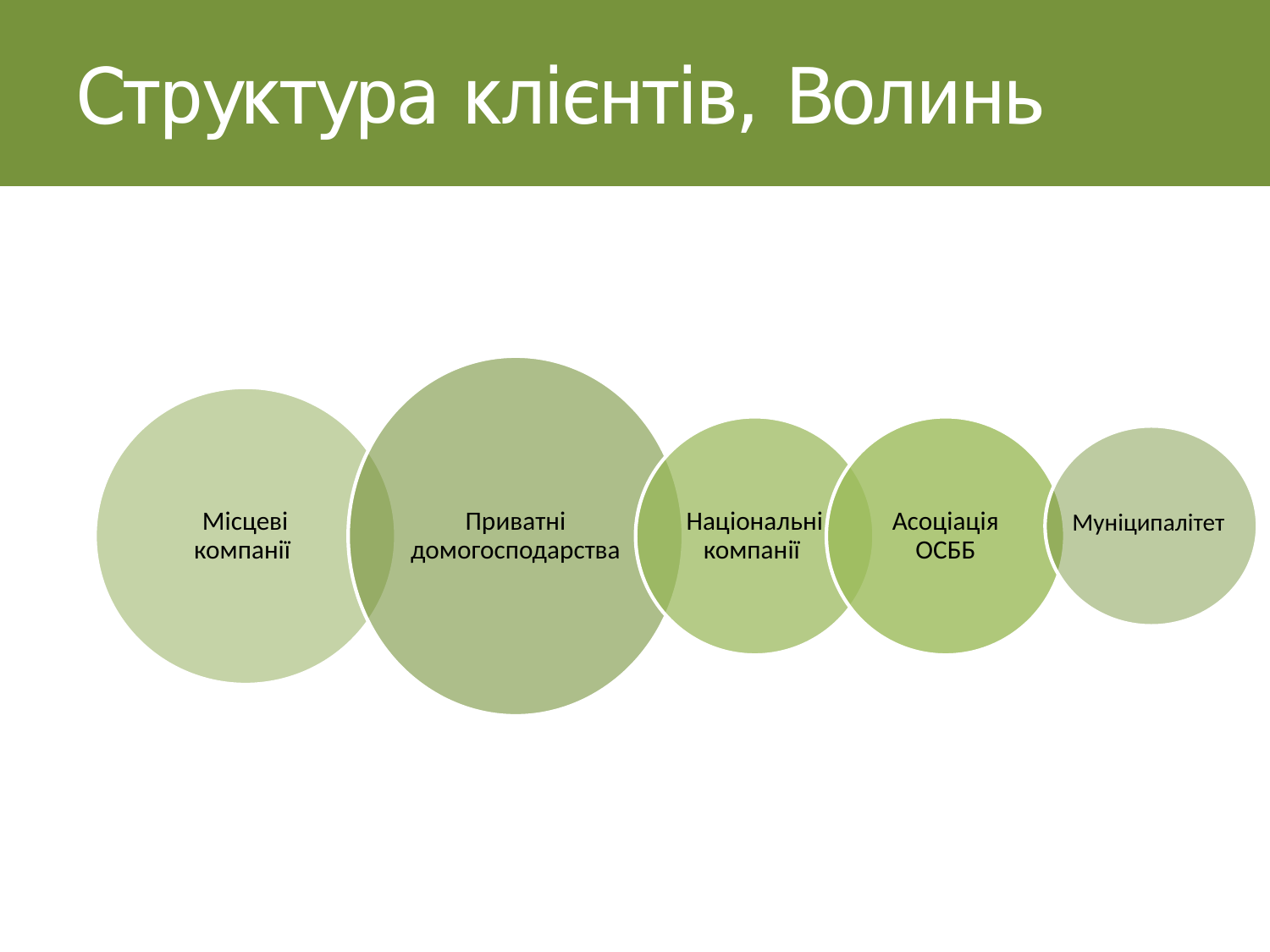

# Структура клієнтів, Волинь
Місцеві компанії
Приватні домогосподарства
Національні компанії
Асоціація ОСББ

Муніципалітет